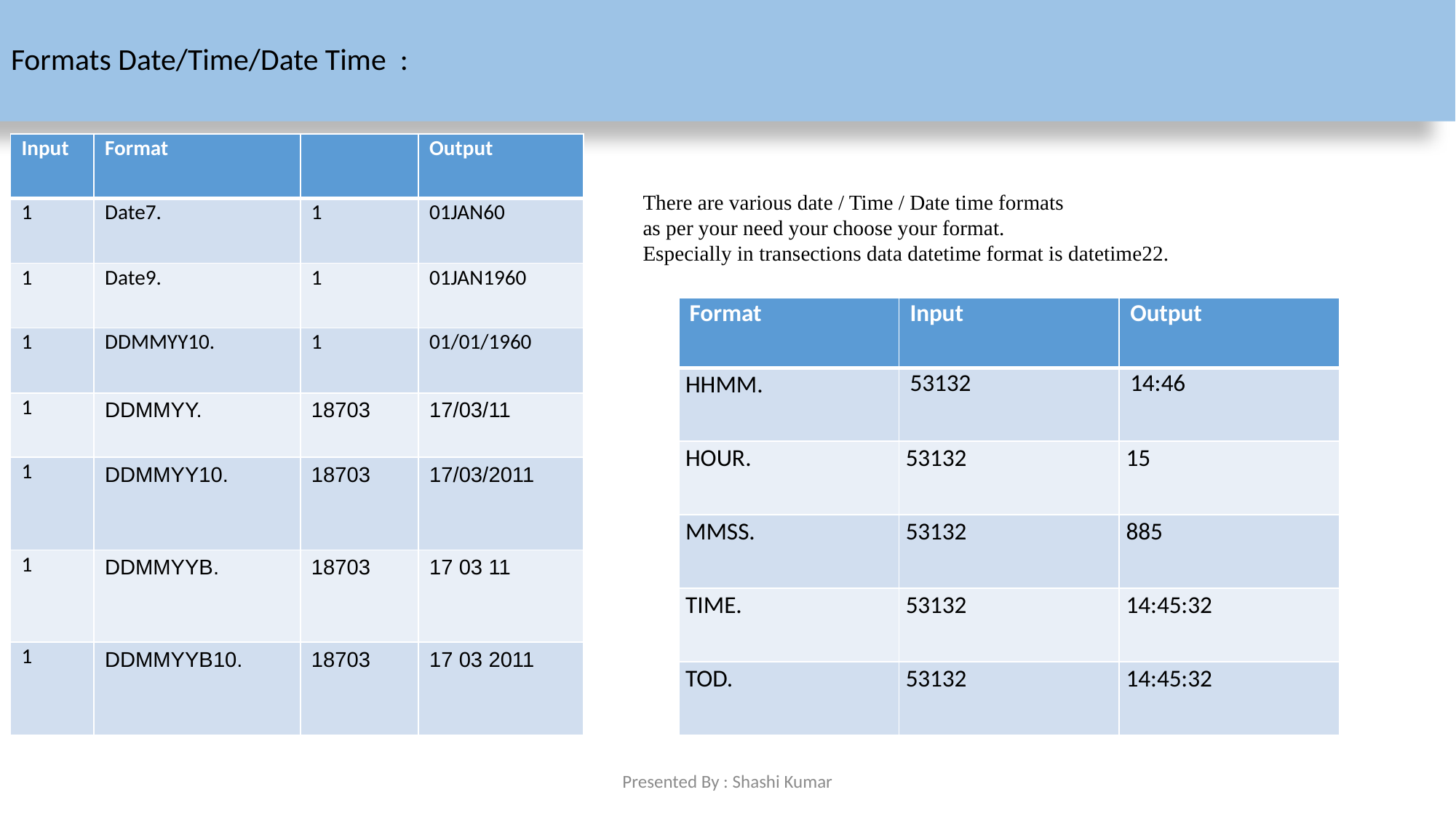

Formats Date/Time/Date Time  :
| Input | Format |  | Output |
| --- | --- | --- | --- |
| 1 | Date7. | 1 | 01JAN60 |
| 1 | Date9. | 1 | 01JAN1960 |
| 1 | DDMMYY10. | 1 | 01/01/1960 |
| 1 | DDMMYY. | 18703 | 17/03/11 |
| 1 | DDMMYY10. | 18703 | 17/03/2011 |
| 1 | DDMMYYB. | 18703 | 17 03 11 |
| 1 | DDMMYYB10. | 18703 | 17 03 2011 |
There are various date / Time / Date time formats
as per your need your choose your format.
Especially in transections data datetime format is datetime22.

| Format | Input | Output |
| --- | --- | --- |
| HHMM. | 53132 | 14:46 |
| HOUR. | 53132 | 15 |
| MMSS. | 53132 | 885 |
| TIME. | 53132 | 14:45:32 |
| TOD. | 53132 | 14:45:32 |
Presented By : Shashi Kumar